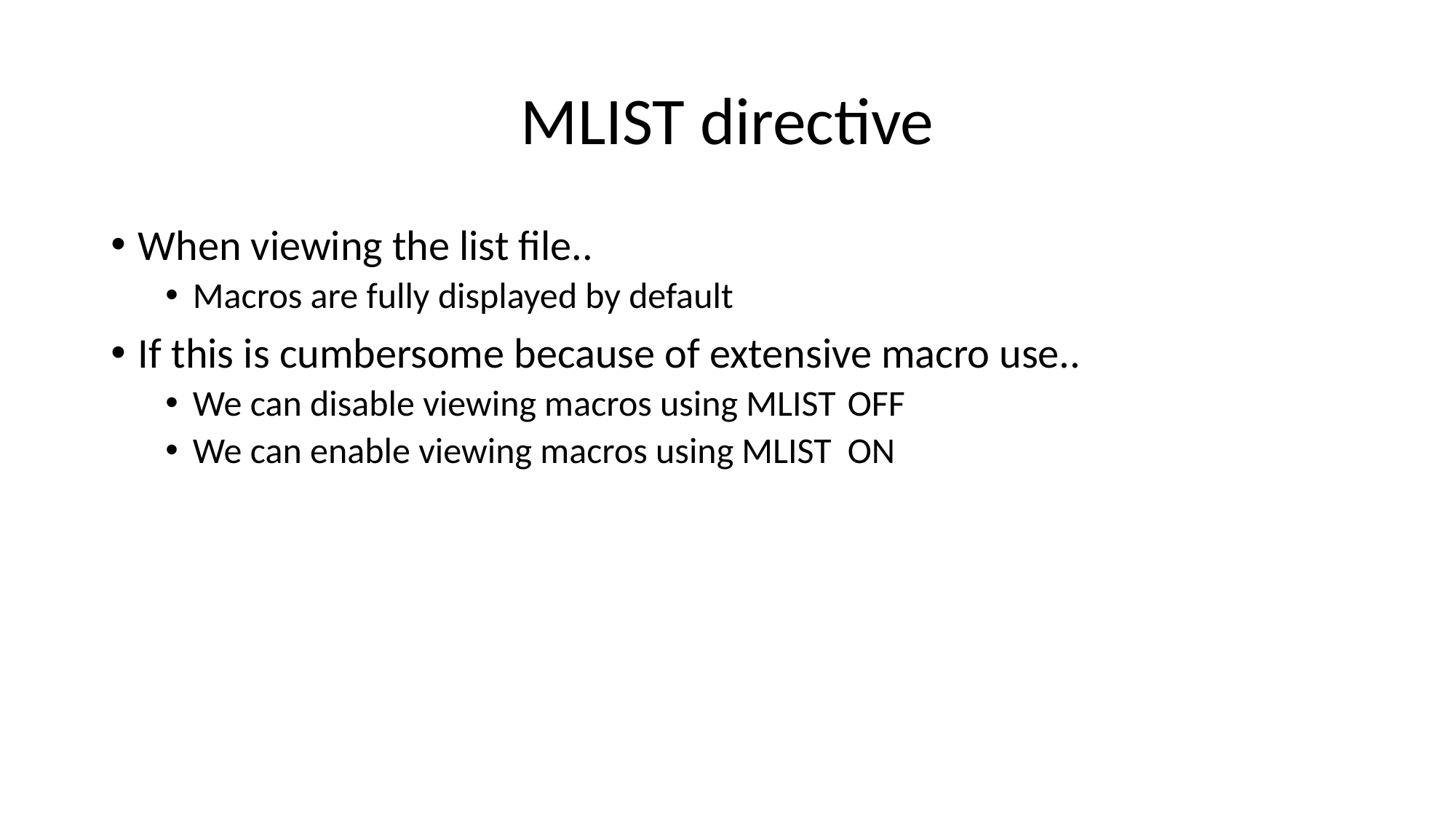

# MLIST directive
When viewing the list file..
Macros are fully displayed by default
If this is cumbersome because of extensive macro use..
We can disable viewing macros using MLIST	OFF
We can enable viewing macros using MLIST	ON